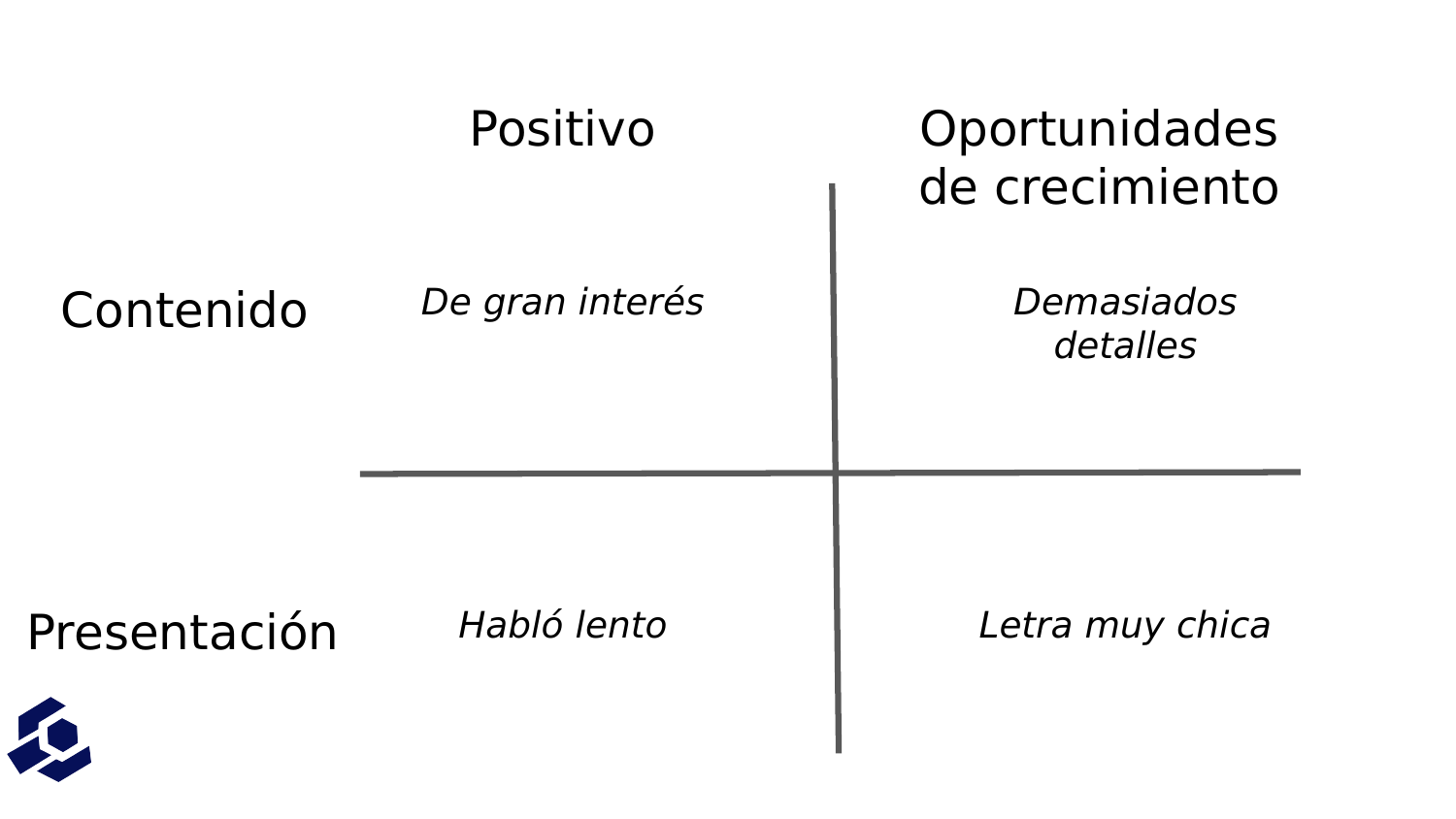

Positivo
Oportunidades de crecimiento
Contenido
De gran interés
Demasiados detalles
Presentación
Habló lento
Letra muy chica